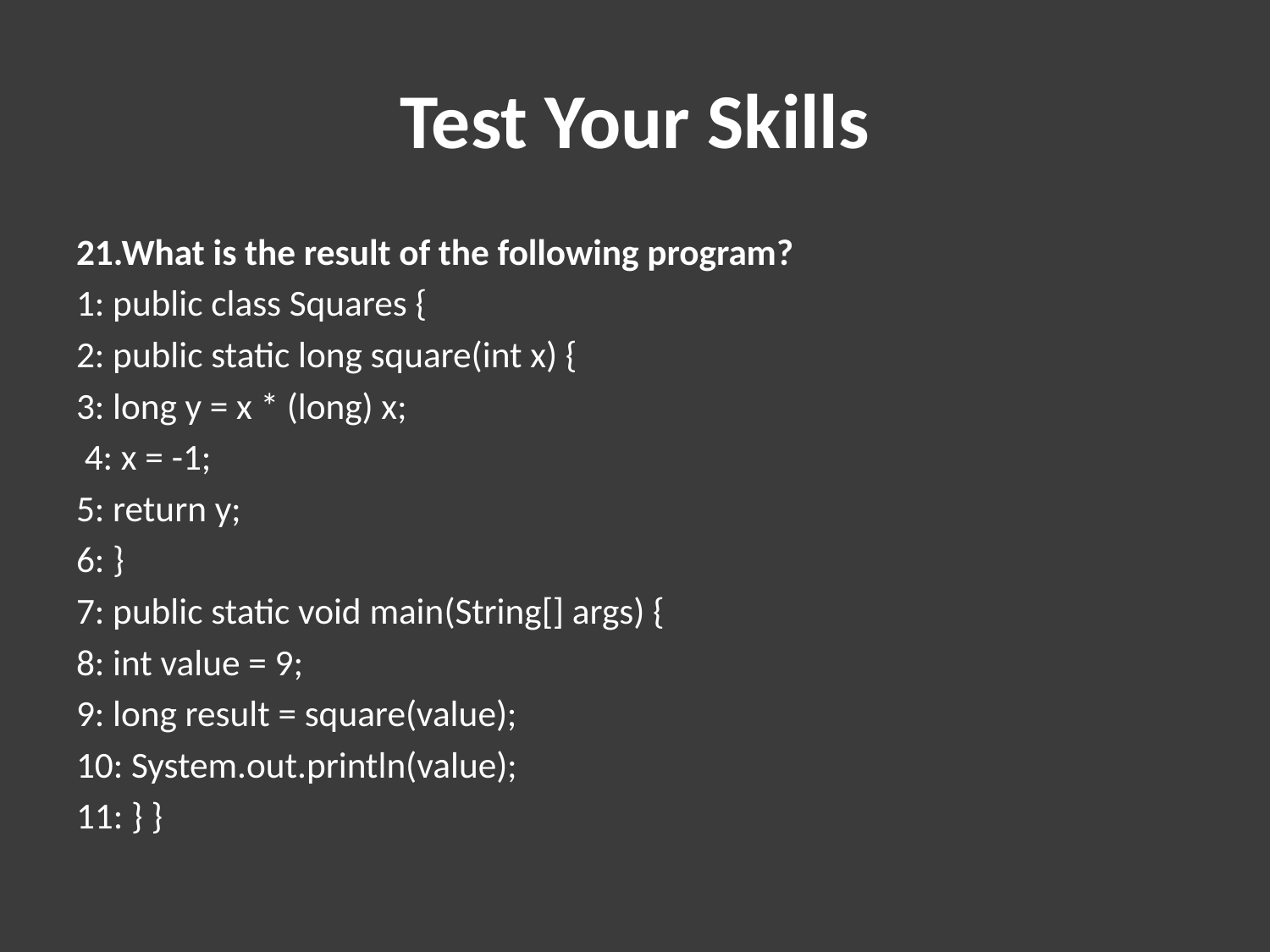

# Test Your Skills
21.What is the result of the following program?
1: public class Squares {
2: public static long square(int x) {
3: long y = x * (long) x;
 4: x = -1;
5: return y;
6: }
7: public static void main(String[] args) {
8: int value = 9;
9: long result = square(value);
10: System.out.println(value);
11: } }